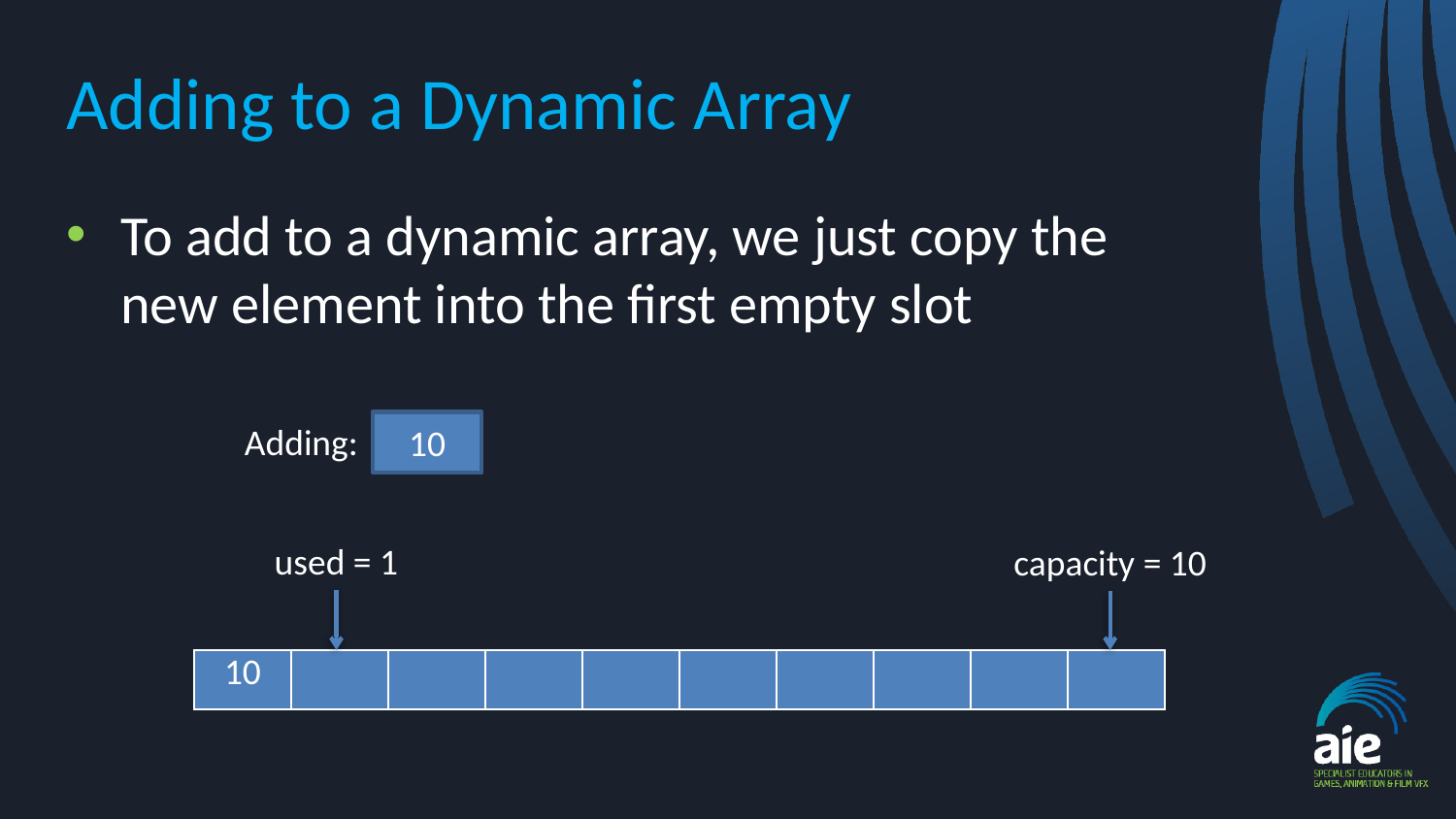

# Adding to a Dynamic Array
To add to a dynamic array, we just copy the new element into the first empty slot
10
Adding:
used = 1
capacity = 10
| 10 |  |  |  |  |  |  |  |  |  |
| --- | --- | --- | --- | --- | --- | --- | --- | --- | --- |